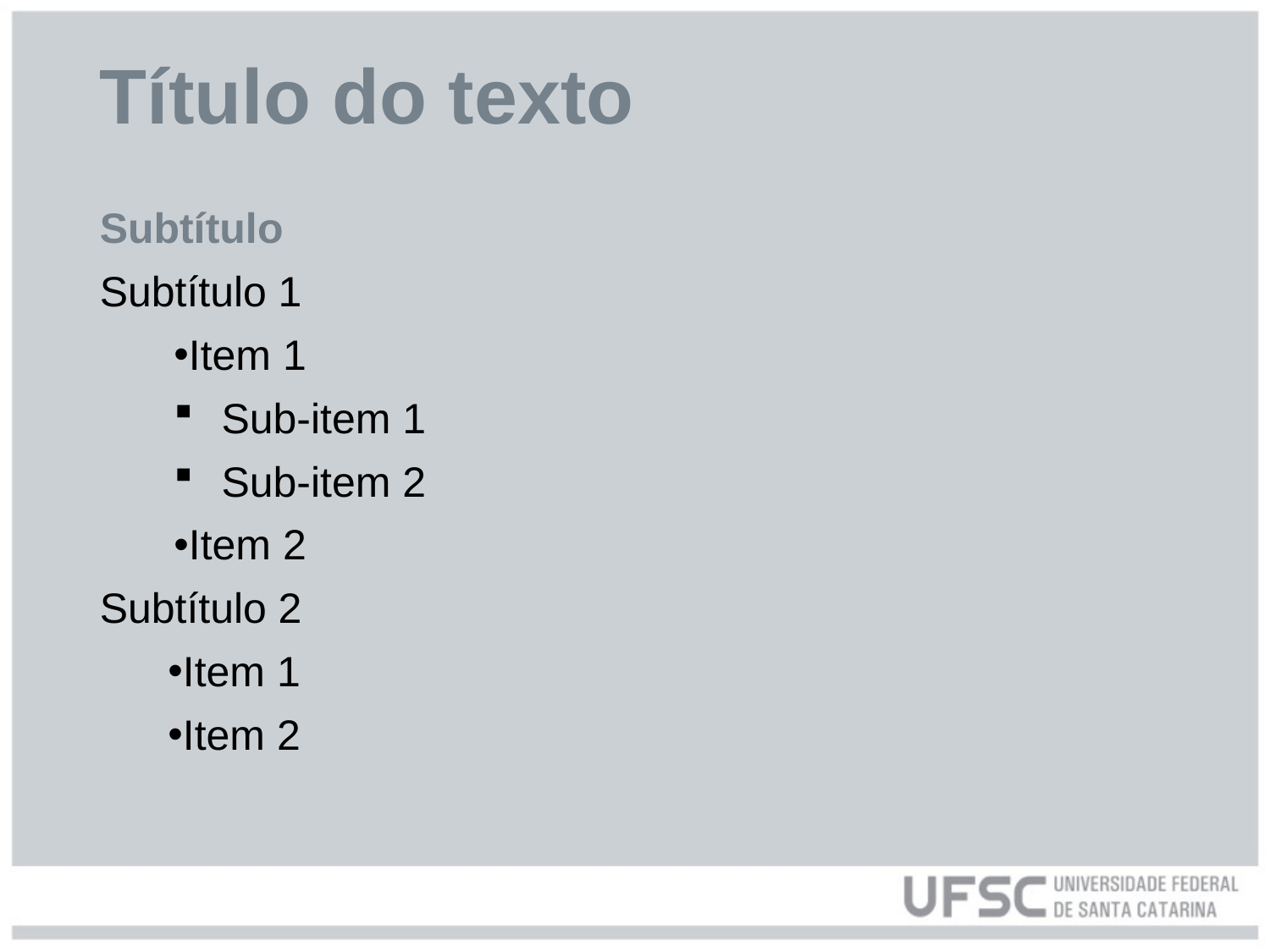

# Título do texto
Subtítulo
Subtítulo 1
Item 1
Sub-item 1
Sub-item 2
Item 2
Subtítulo 2
Item 1
Item 2